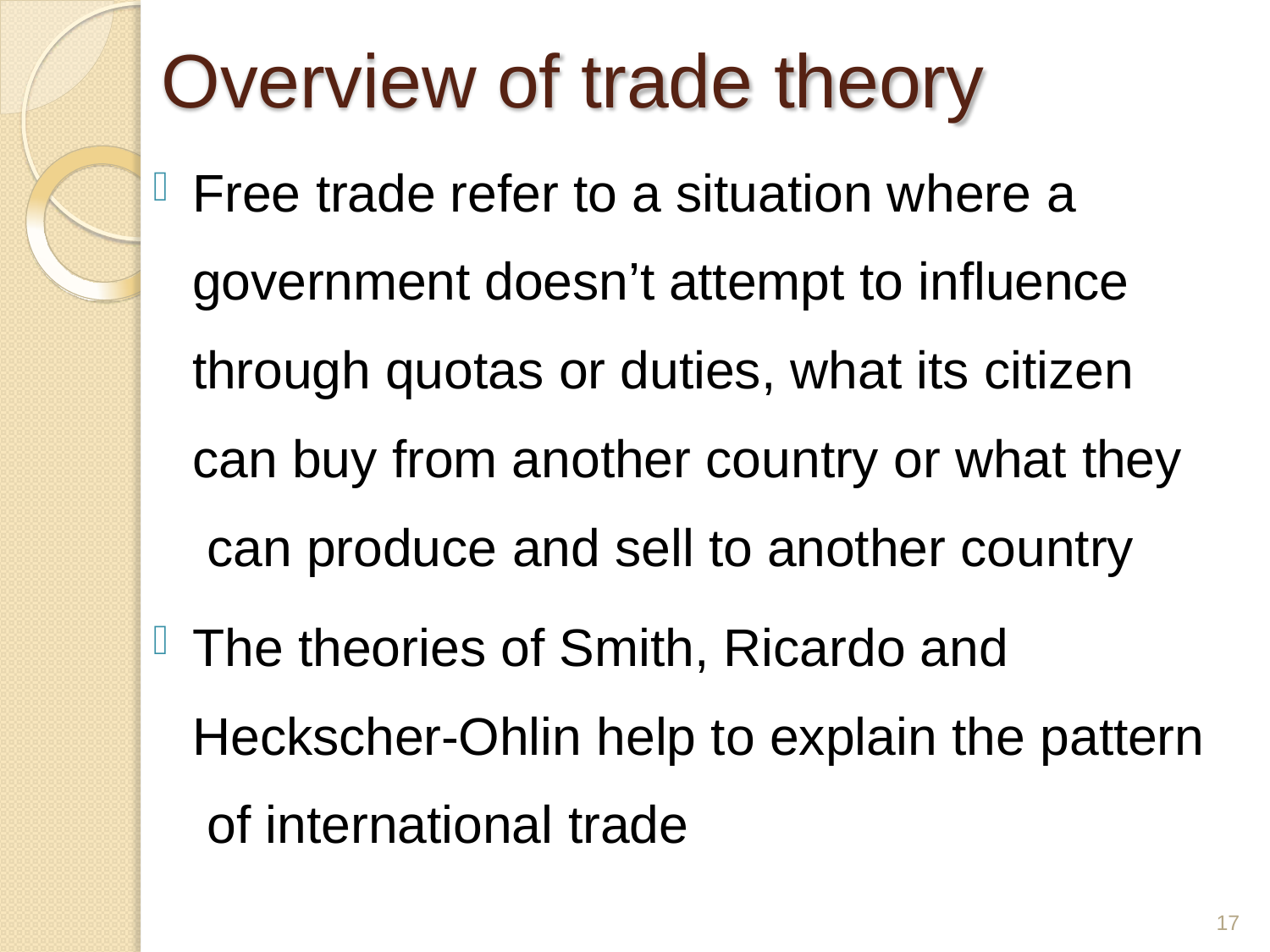

# Overview of trade theory
Free trade refer to a situation where a  government doesn’t attempt to influence  through quotas or duties, what its citizen  can buy from another country or what they  can produce and sell to another country
The theories of Smith, Ricardo and  Heckscher-Ohlin help to explain the pattern  of international trade
17